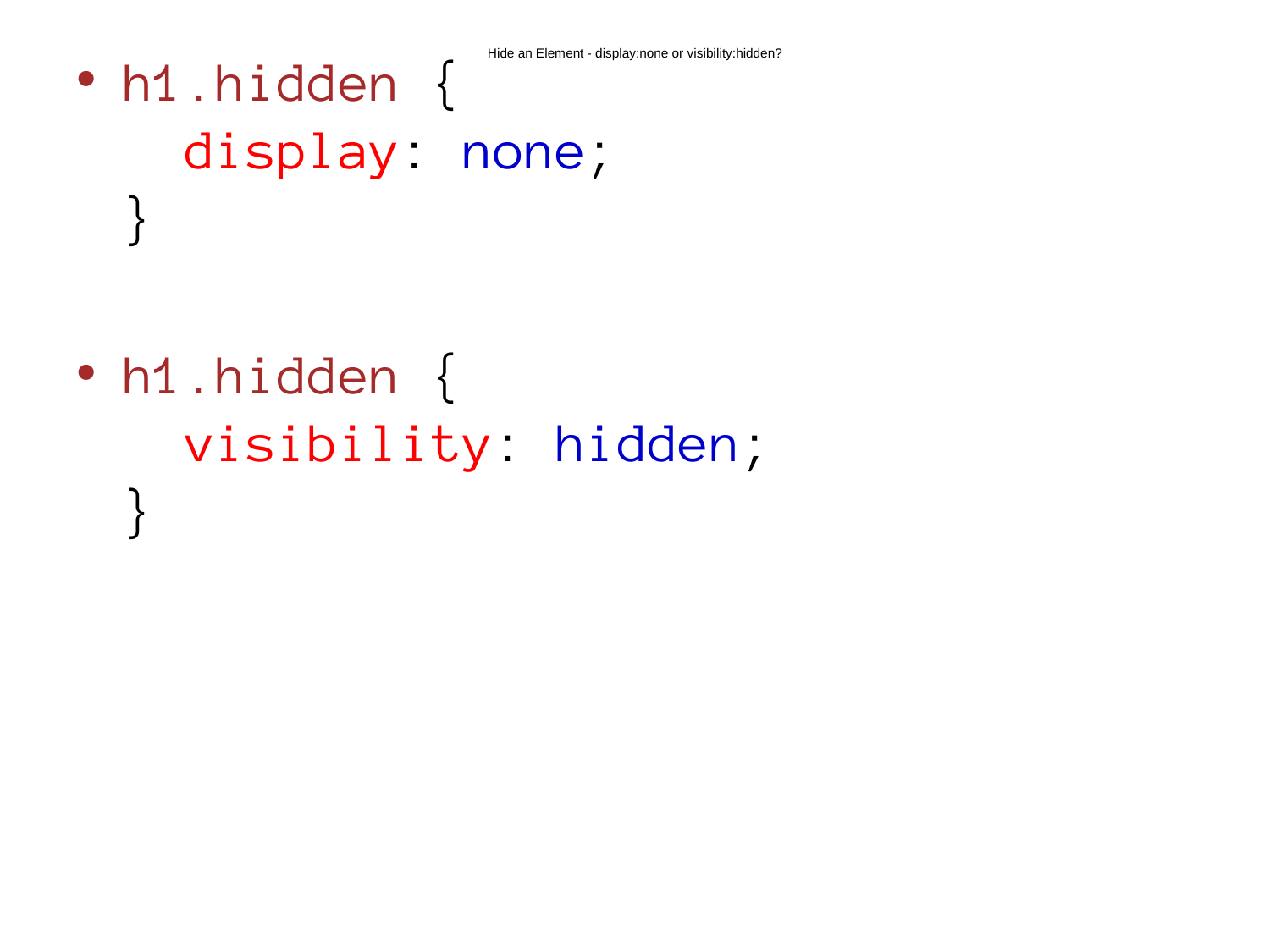

# Hide an Element - display:none or visibility:hidden?
h1.hidden {
  display: none;
}

h1.hidden {
  visibility: hidden;
}